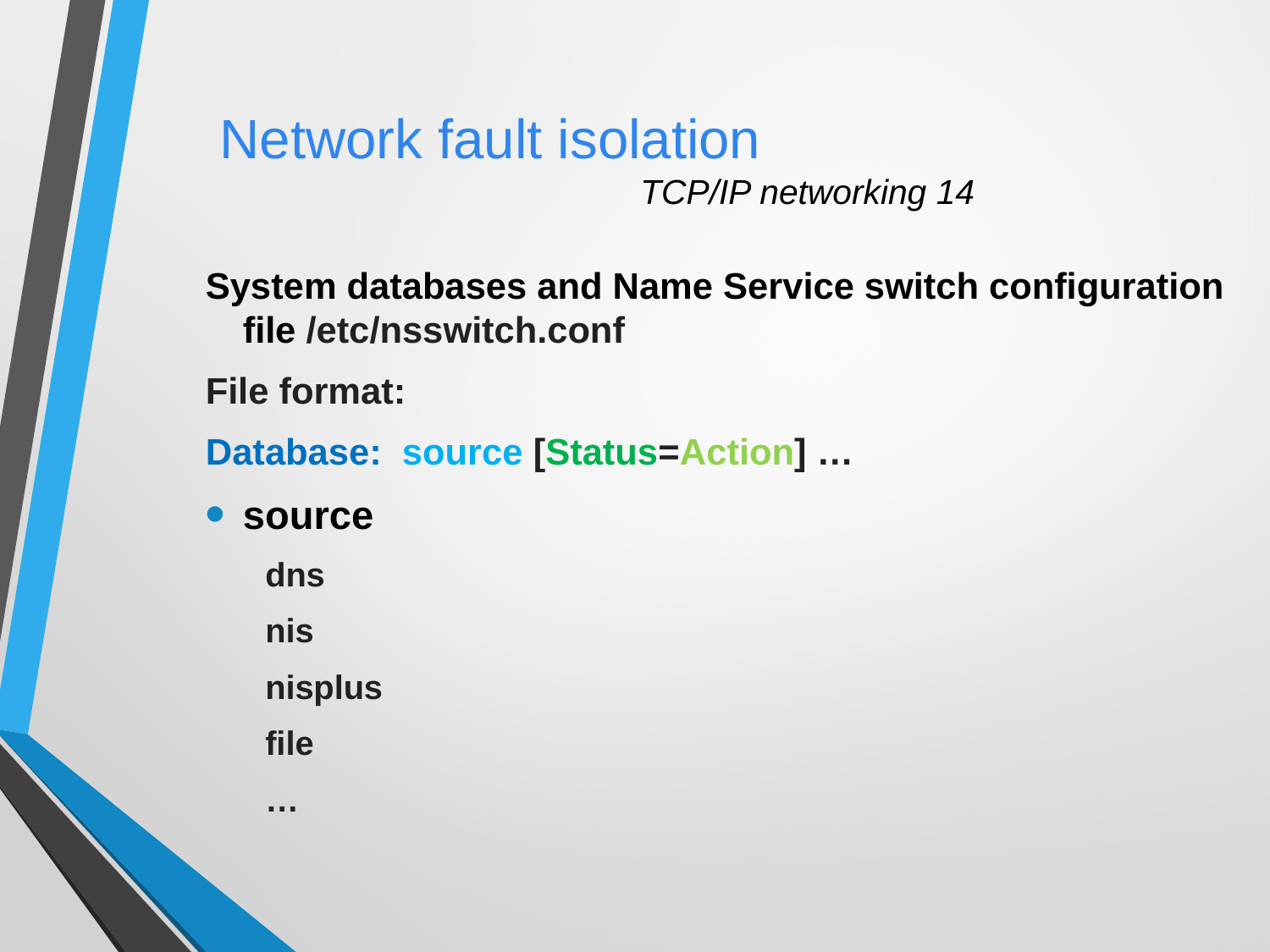

# Network fault isolation		                                         			                  TCP/IP networking 14
System databases and Name Service switch configuration file /etc/nsswitch.conf
File format:
Database:  source [Status=Action] …
source
dns
nis
nisplus
file
…